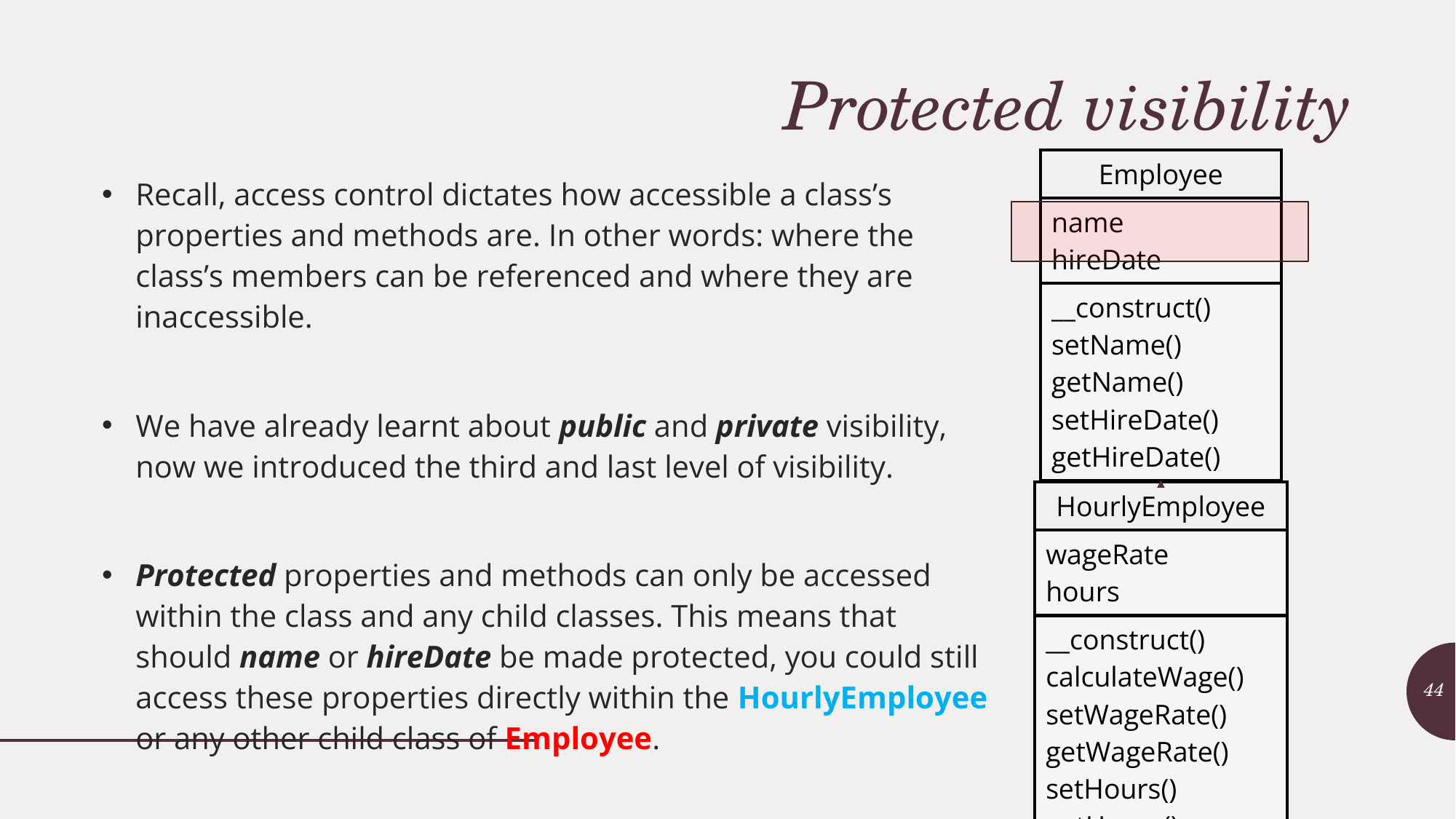

# Protected visibility
| Employee |
| --- |
| name hireDate |
| \_\_construct() setName() getName() setHireDate() getHireDate() |
Recall, access control dictates how accessible a class’s properties and methods are. In other words: where the class’s members can be referenced and where they are inaccessible.

We have already learnt about public and private visibility, now we introduced the third and last level of visibility.

Protected properties and methods can only be accessed within the class and any child classes. This means that should name or hireDate be made protected, you could still access these properties directly within the HourlyEmployee or any other child class of Employee.

| HourlyEmployee |
| --- |
| wageRate hours |
| \_\_construct() calculateWage() setWageRate() getWageRate() setHours() getHours() |
44